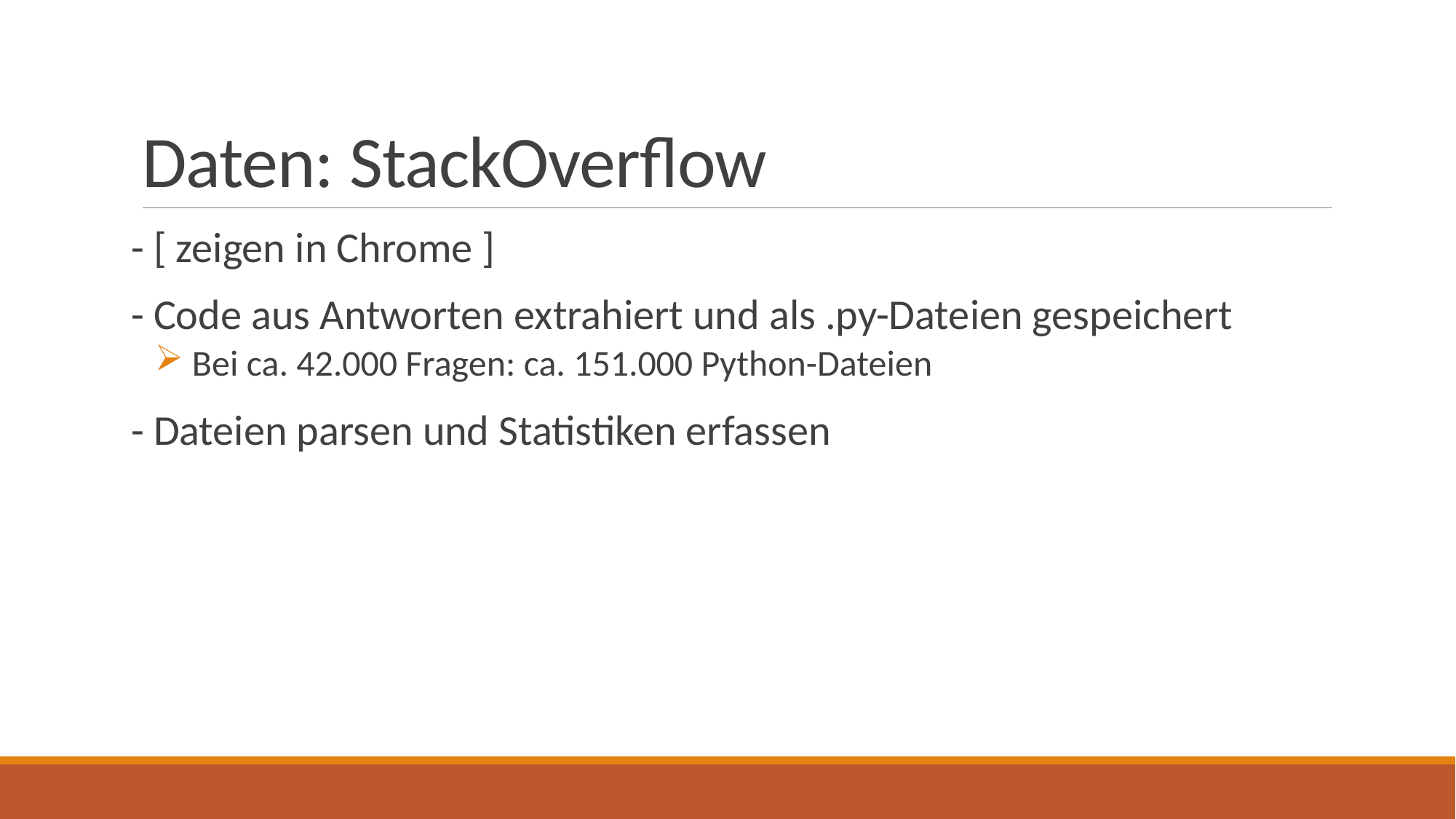

# Daten: StackOverflow
- [ zeigen in Chrome ]
- Code aus Antworten extrahiert und als .py-Dateien gespeichert
 Bei ca. 42.000 Fragen: ca. 151.000 Python-Dateien
- Dateien parsen und Statistiken erfassen